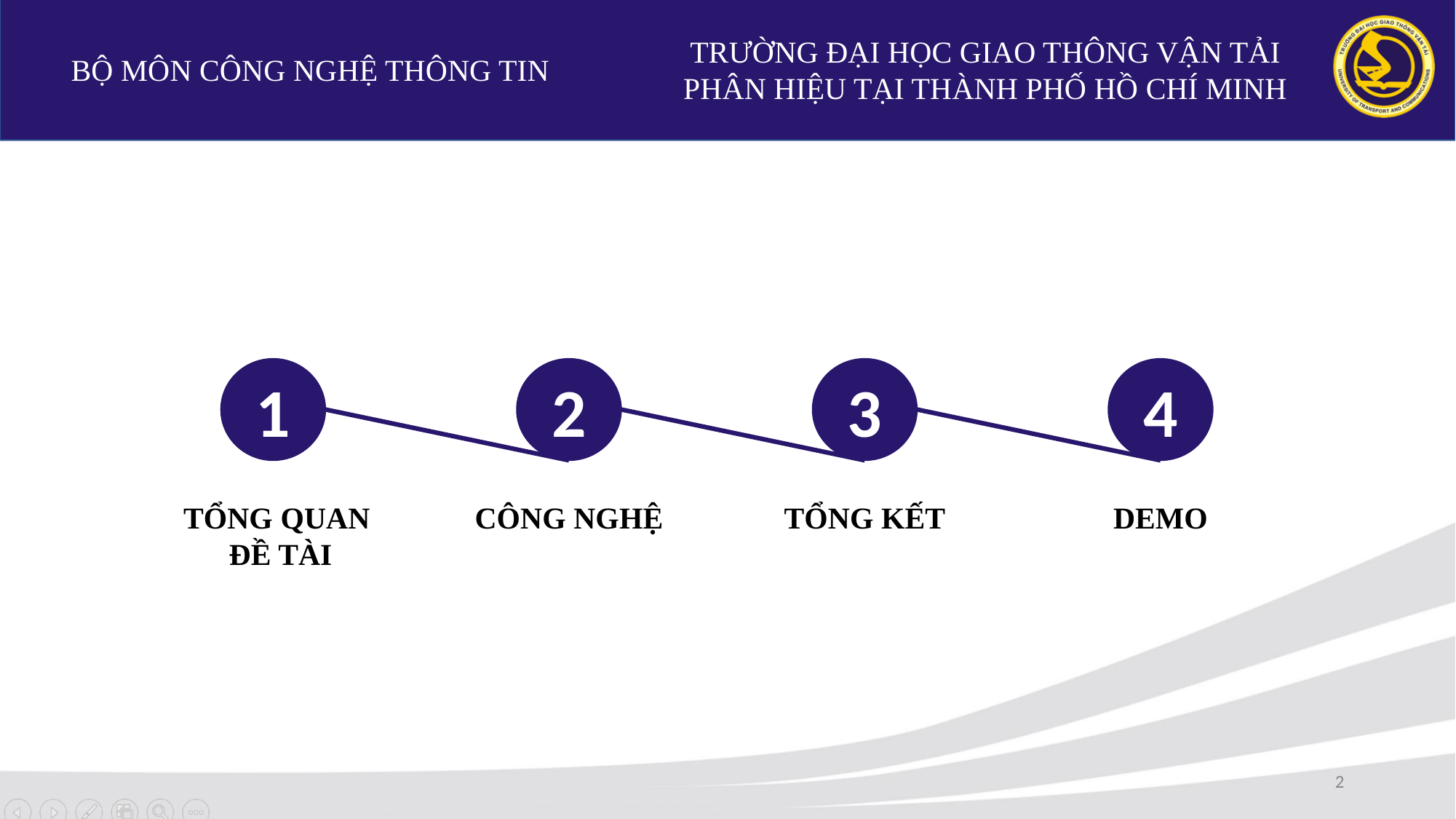

TRƯỜNG ĐẠI HỌC GIAO THÔNG VẬN TẢI
PHÂN HIỆU TẠI THÀNH PHỐ HỒ CHÍ MINH
BỘ MÔN CÔNG NGHỆ THÔNG TIN
1
2
3
4
CÔNG NGHỆ
TỔNG KẾT
DEMO
TỔNG QUAN
 ĐỀ TÀI
2